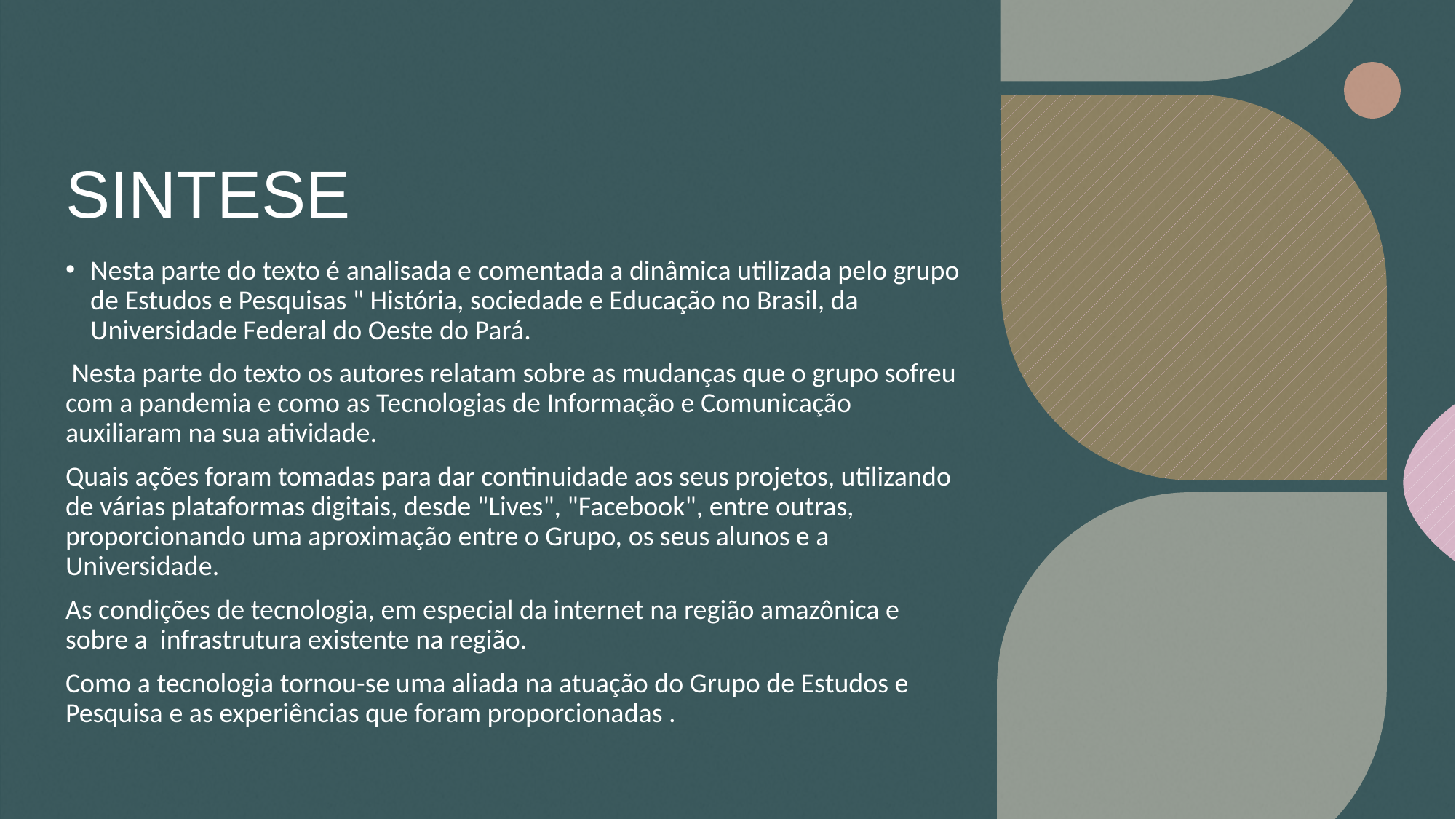

# SINTESE
Nesta parte do texto é analisada e comentada a dinâmica utilizada pelo grupo de Estudos e Pesquisas " História, sociedade e Educação no Brasil, da Universidade Federal do Oeste do Pará.
 Nesta parte do texto os autores relatam sobre as mudanças que o grupo sofreu com a pandemia e como as Tecnologias de Informação e Comunicação auxiliaram na sua atividade.
Quais ações foram tomadas para dar continuidade aos seus projetos, utilizando de várias plataformas digitais, desde "Lives", "Facebook", entre outras, proporcionando uma aproximação entre o Grupo, os seus alunos e a Universidade.
As condições de tecnologia, em especial da internet na região amazônica e sobre a  infrastrutura existente na região.
Como a tecnologia tornou-se uma aliada na atuação do Grupo de Estudos e Pesquisa e as experiências que foram proporcionadas .